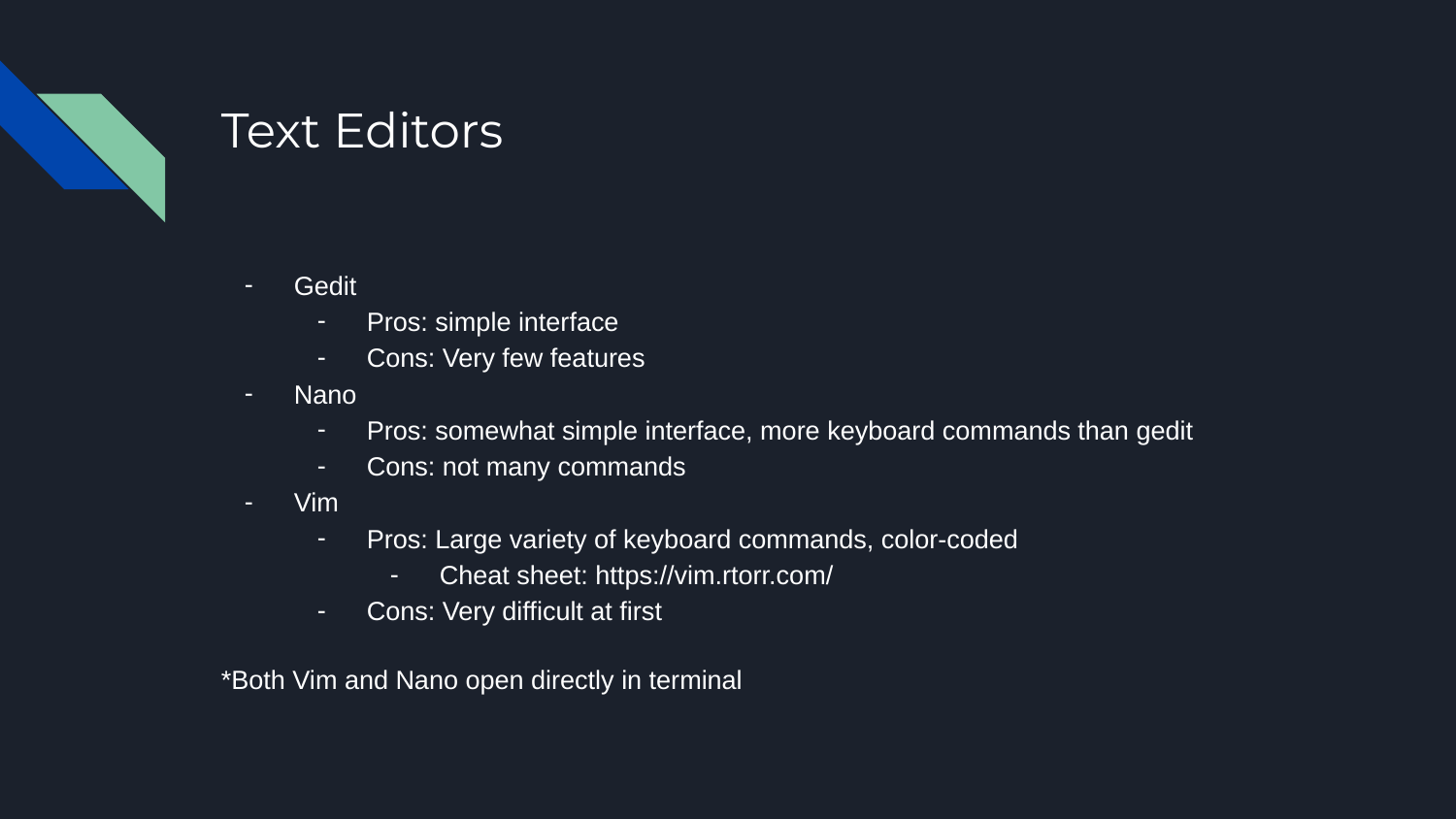

# Text Editors
Gedit
Pros: simple interface
Cons: Very few features
Nano
Pros: somewhat simple interface, more keyboard commands than gedit
Cons: not many commands
Vim
Pros: Large variety of keyboard commands, color-coded
Cheat sheet: https://vim.rtorr.com/
Cons: Very difficult at first
*Both Vim and Nano open directly in terminal